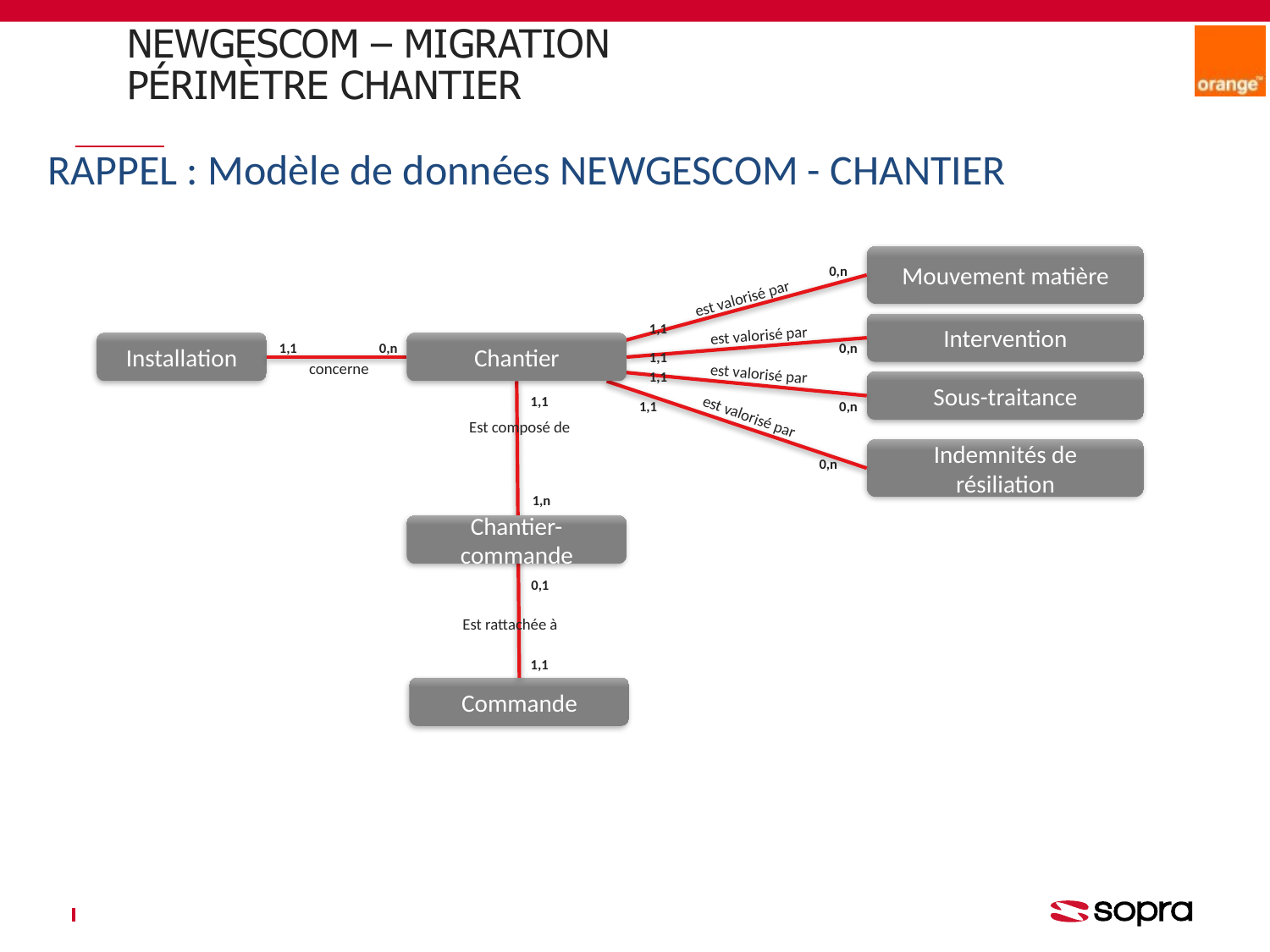

# NewGescom – Migration Périmètre CHANTIER
RAPPEL : Modèle de données NEWGESCOM - CHANTIER

Mouvement matière
0,n
est valorisé par
1,1
Intervention
est valorisé par
Installation
1,1
0,n
Chantier
0,n
1,1
concerne
est valorisé par
1,1
Sous-traitance
1,1
1,1
0,n
est valorisé par
Est composé de
Indemnités de résiliation
0,n
1,n
Chantier-commande
0,1
Est rattachée à
1,1
Commande